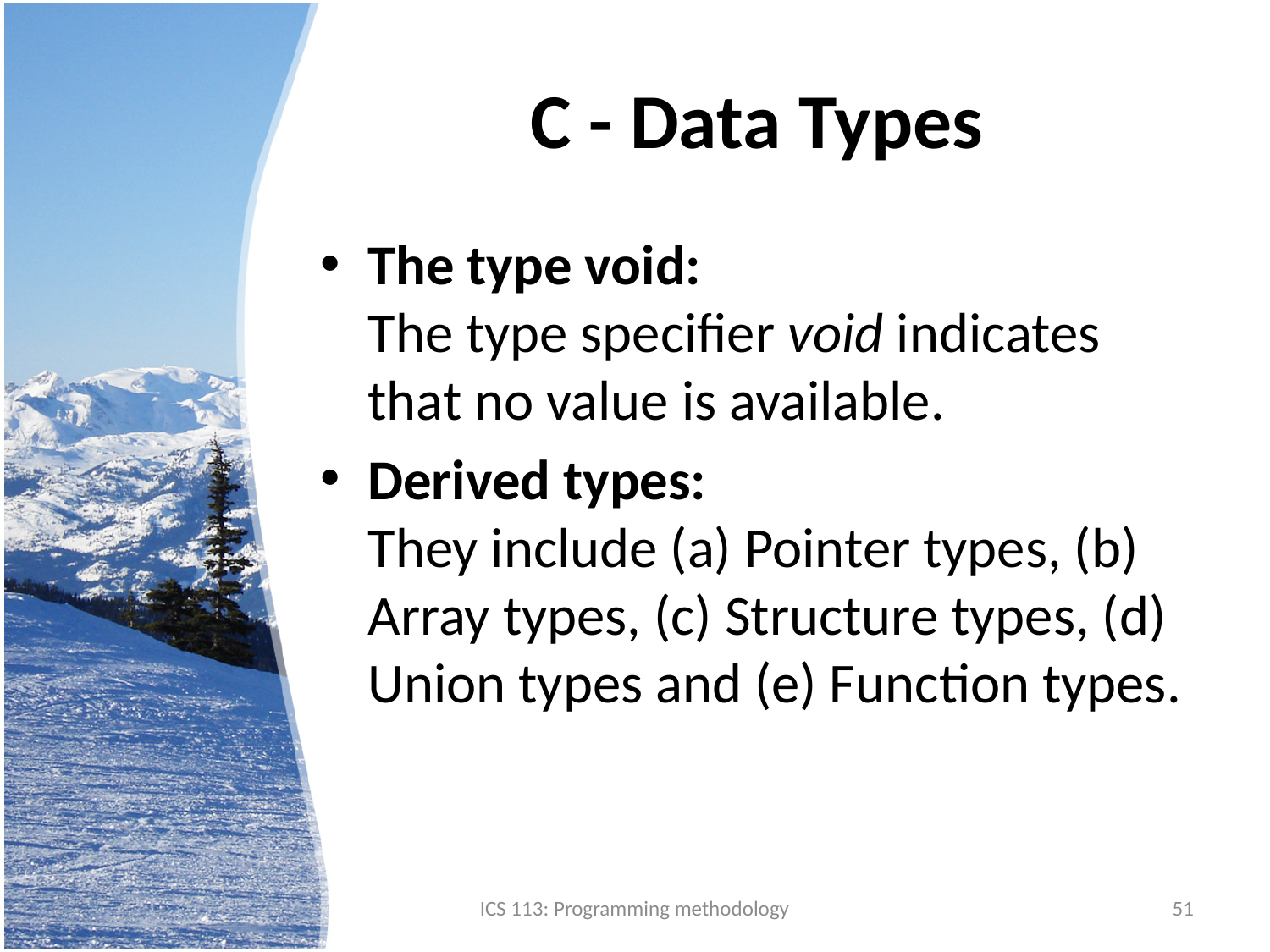

# C - Data Types
The type void:
The type specifier void indicates that no value is available.
Derived types:
They include (a) Pointer types, (b) Array types, (c) Structure types, (d) Union types and (e) Function types.

ICS 113: Programming methodology
51